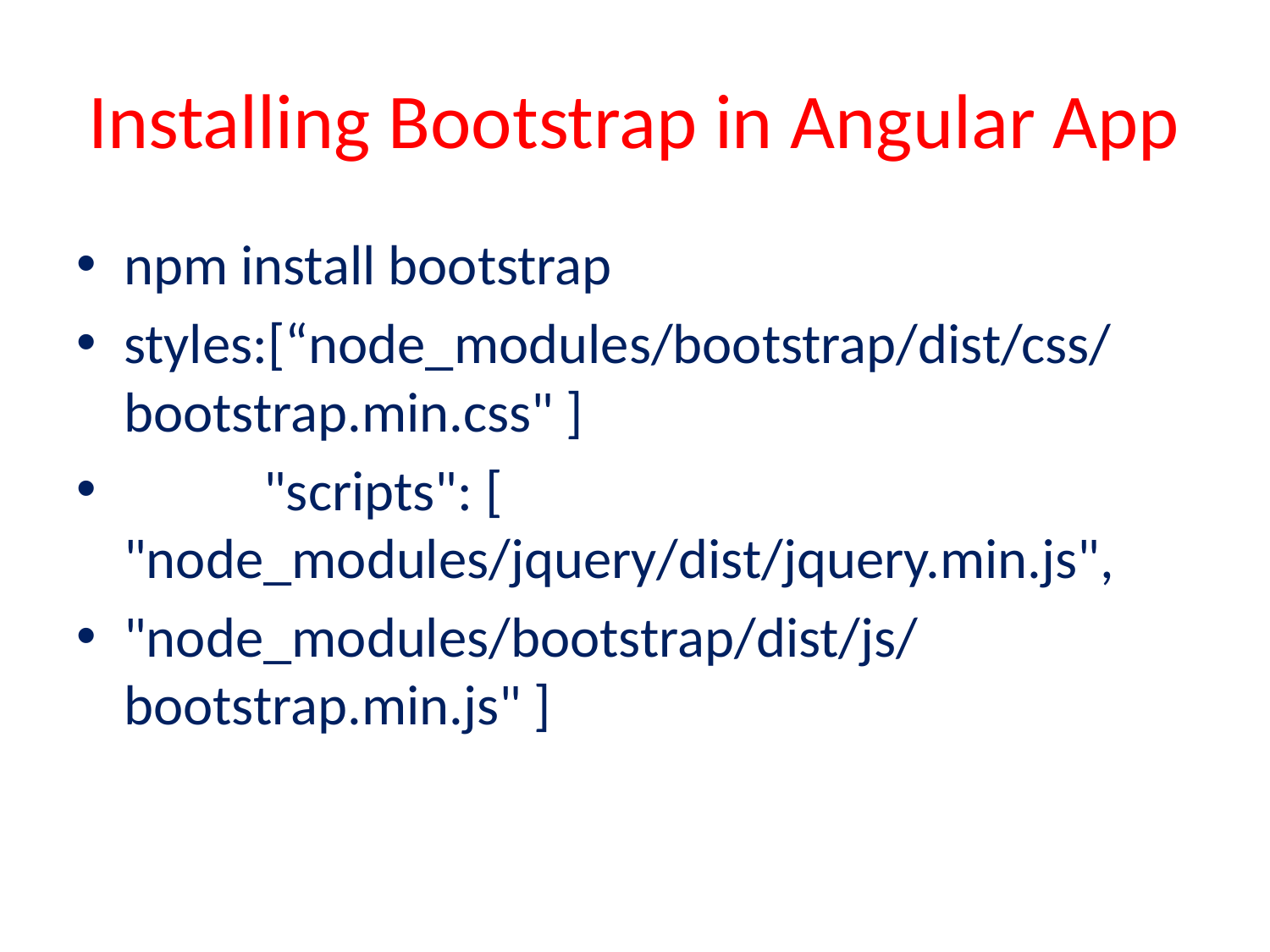

# Installing Bootstrap in Angular App
npm install bootstrap
styles:[“node_modules/bootstrap/dist/css/bootstrap.min.css" ]
           "scripts": [ "node_modules/jquery/dist/jquery.min.js",
"node_modules/bootstrap/dist/js/bootstrap.min.js" ]